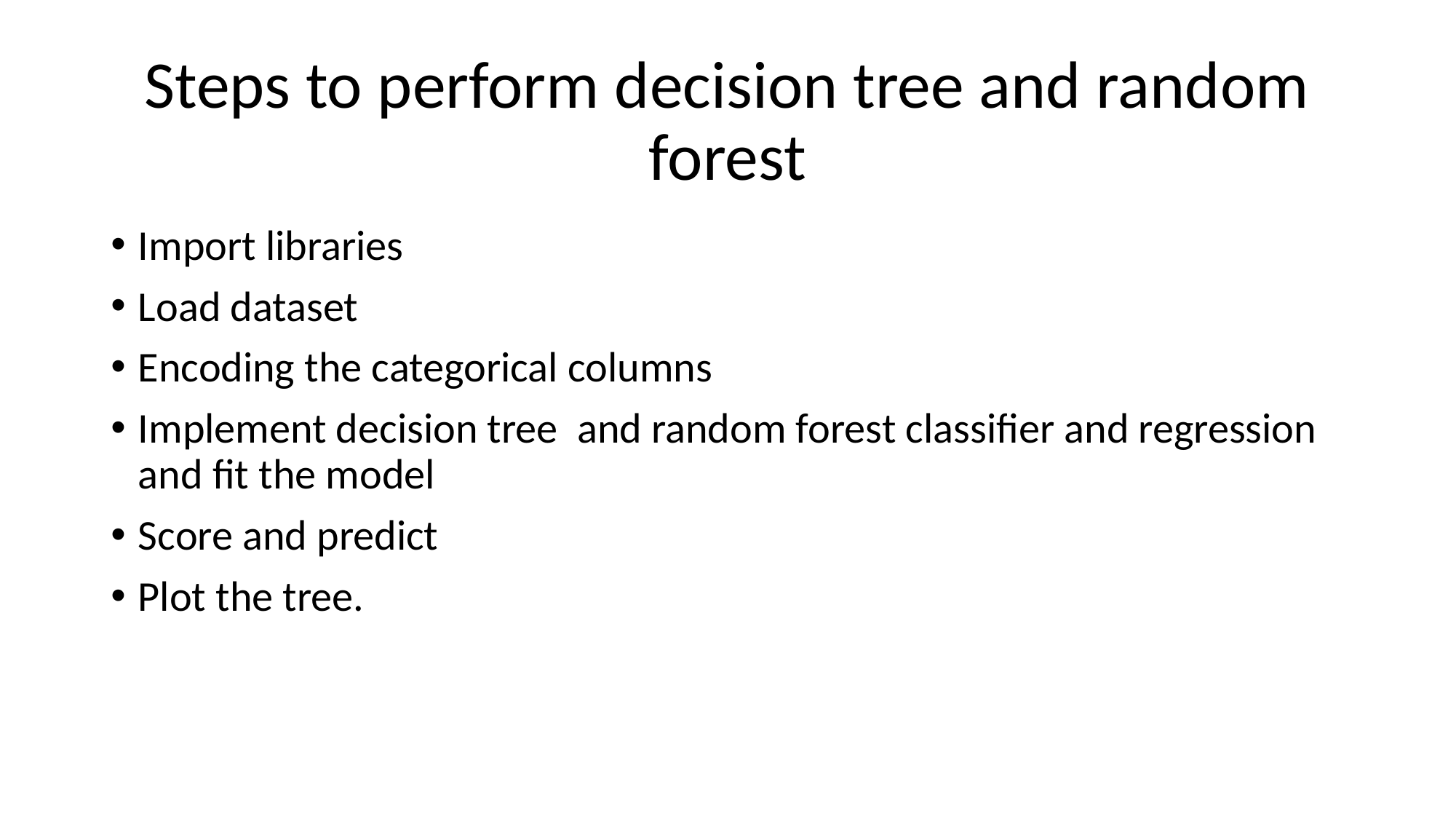

# Steps to perform decision tree and random forest
Import libraries
Load dataset
Encoding the categorical columns
Implement decision tree  and random forest classifier and regression and fit the model
Score and predict
Plot the tree.